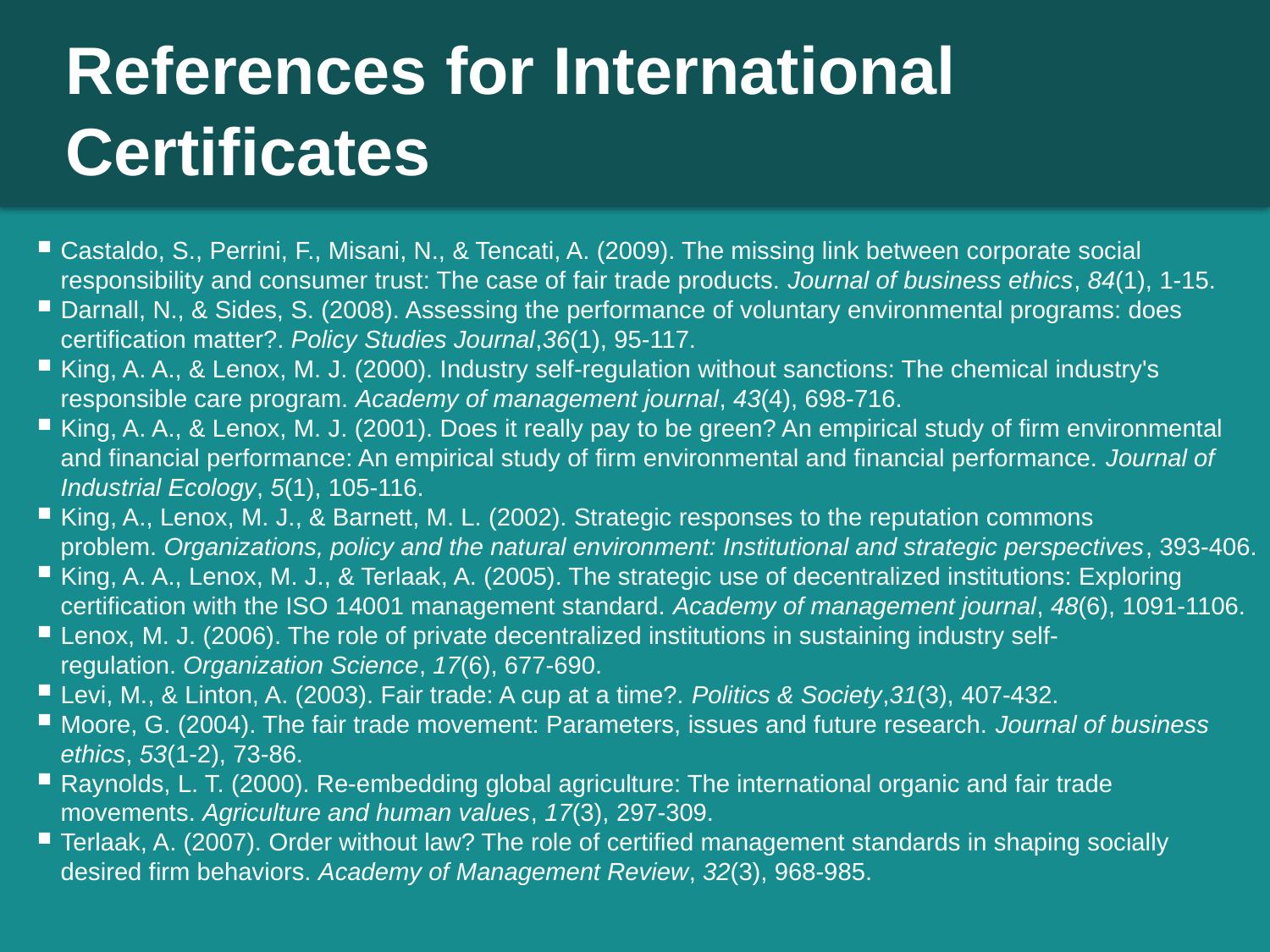

# References for International Certificates
Castaldo, S., Perrini, F., Misani, N., & Tencati, A. (2009). The missing link between corporate social responsibility and consumer trust: The case of fair trade products. Journal of business ethics, 84(1), 1-15.
Darnall, N., & Sides, S. (2008). Assessing the performance of voluntary environmental programs: does certification matter?. Policy Studies Journal,36(1), 95-117.
King, A. A., & Lenox, M. J. (2000). Industry self-regulation without sanctions: The chemical industry's responsible care program. Academy of management journal, 43(4), 698-716.
King, A. A., & Lenox, M. J. (2001). Does it really pay to be green? An empirical study of firm environmental and financial performance: An empirical study of firm environmental and financial performance. Journal of Industrial Ecology, 5(1), 105-116.
King, A., Lenox, M. J., & Barnett, M. L. (2002). Strategic responses to the reputation commons problem. Organizations, policy and the natural environment: Institutional and strategic perspectives, 393-406.
King, A. A., Lenox, M. J., & Terlaak, A. (2005). The strategic use of decentralized institutions: Exploring certification with the ISO 14001 management standard. Academy of management journal, 48(6), 1091-1106.
Lenox, M. J. (2006). The role of private decentralized institutions in sustaining industry self-regulation. Organization Science, 17(6), 677-690.
Levi, M., & Linton, A. (2003). Fair trade: A cup at a time?. Politics & Society,31(3), 407-432.
Moore, G. (2004). The fair trade movement: Parameters, issues and future research. Journal of business ethics, 53(1-2), 73-86.
Raynolds, L. T. (2000). Re-embedding global agriculture: The international organic and fair trade movements. Agriculture and human values, 17(3), 297-309.
Terlaak, A. (2007). Order without law? The role of certified management standards in shaping socially desired firm behaviors. Academy of Management Review, 32(3), 968-985.